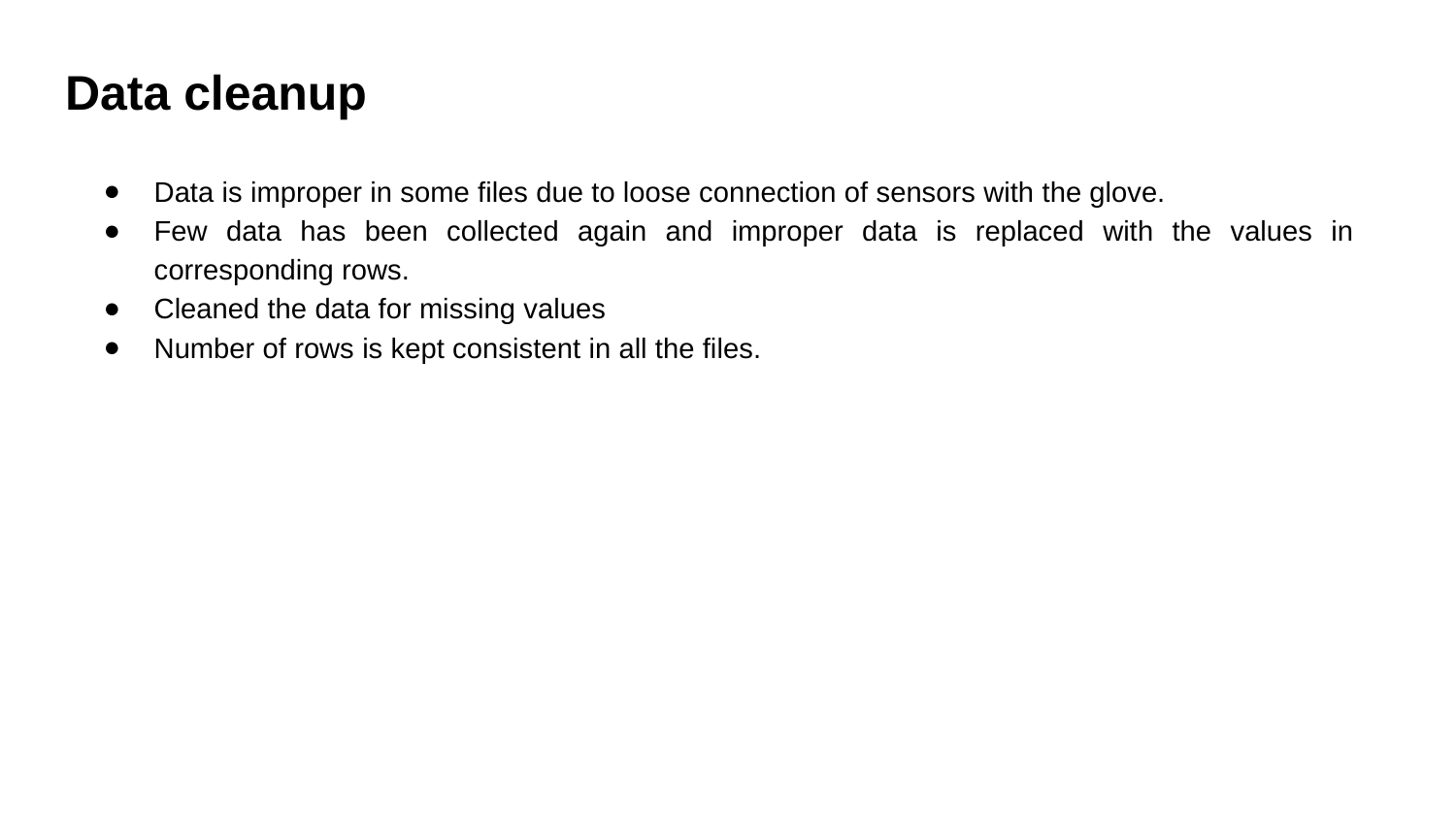

Data cleanup
Data is improper in some files due to loose connection of sensors with the glove.
Few data has been collected again and improper data is replaced with the values in corresponding rows.
Cleaned the data for missing values
Number of rows is kept consistent in all the files.